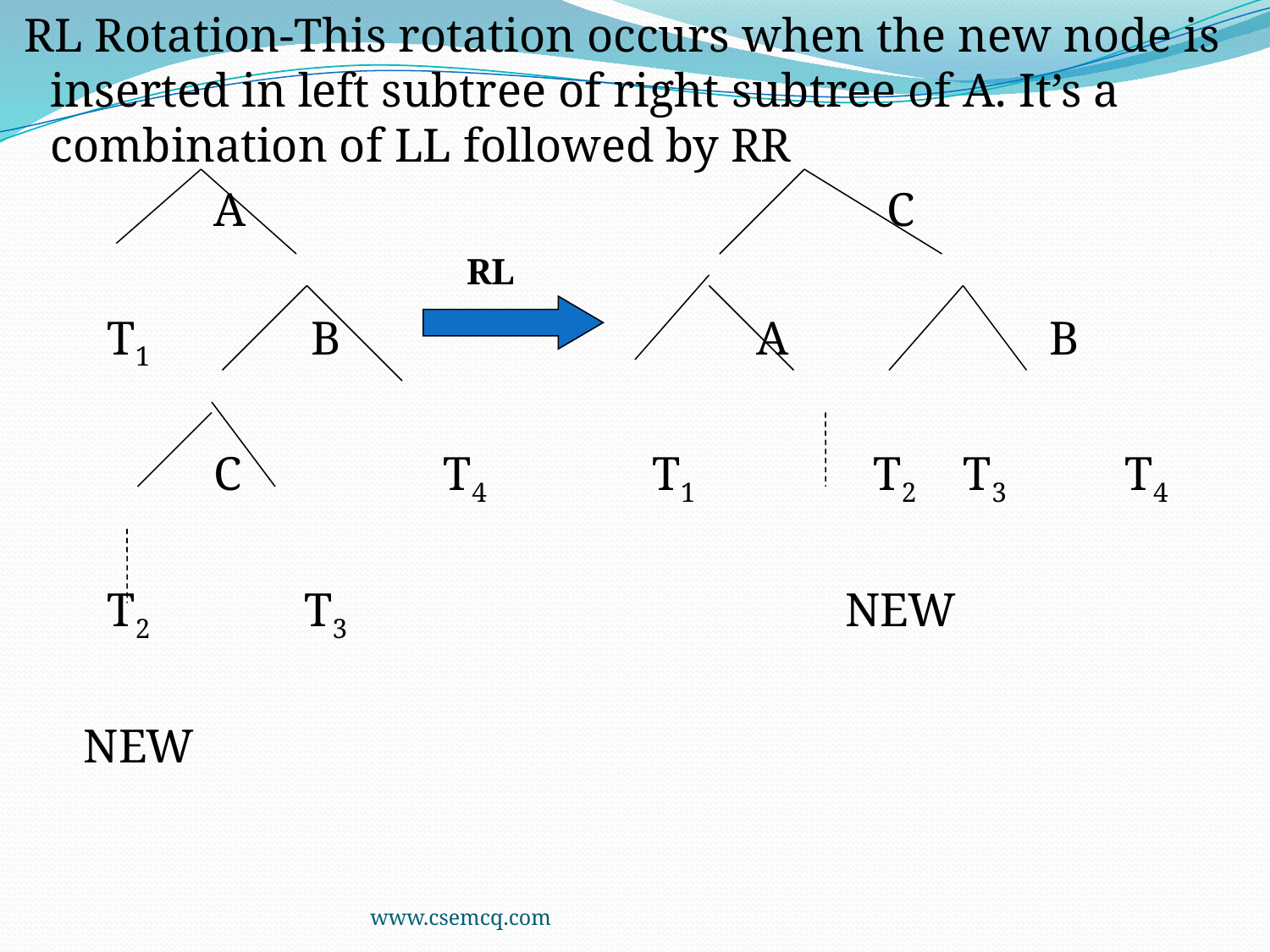

RL Rotation-This rotation occurs when the new node is inserted in left subtree of right subtree of A. It’s a combination of LL followed by RR
                 A                                                      C

        T1              B                                   A                      B

                 C                 T4              T1               T2    T3          T4

        T2             T3                                          NEW

      NEW

     RL

www.csemcq.com